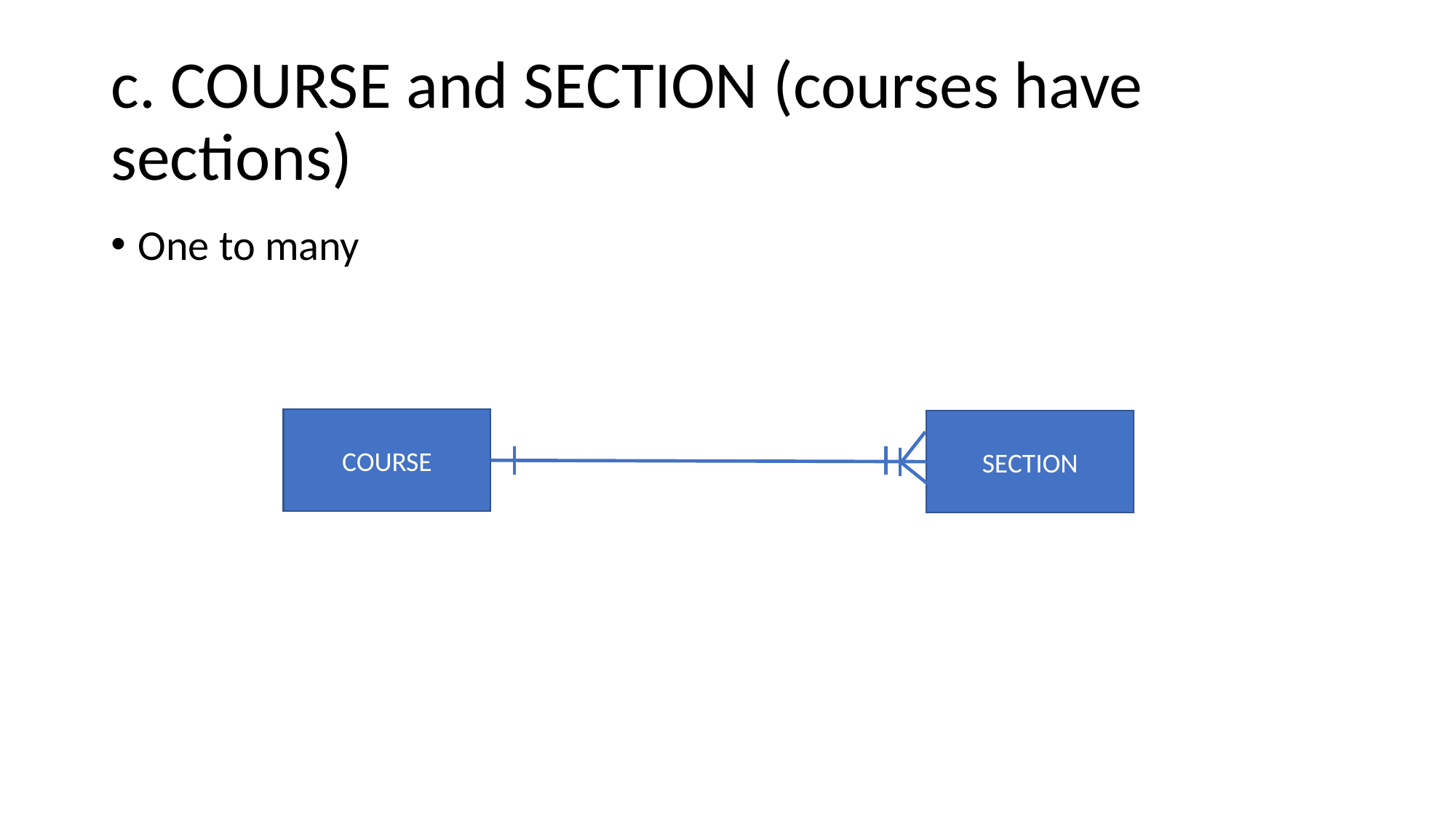

# c. COURSE and SECTION (courses have sections)
One to many
COURSE
SECTION